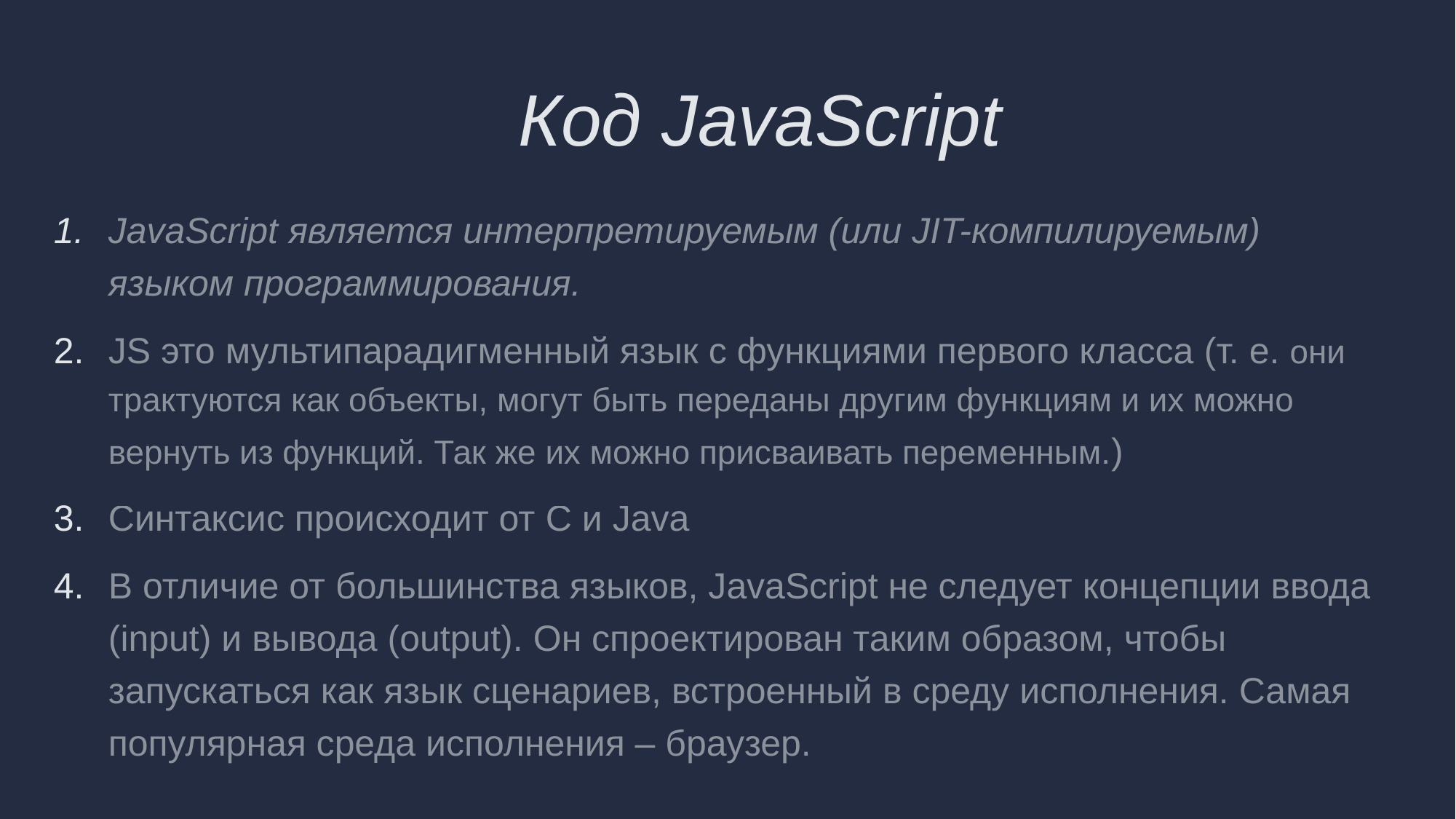

# Код JavaScript
JavaScript является интерпретируемым (или JIT-компилируемым) языком программирования.
JS это мультипарадигменный язык с функциями первого класса (т. е. они трактуются как объекты, могут быть переданы другим функциям и их можно вернуть из функций. Так же их можно присваивать переменным.)
Синтаксис происходит от C и Java
В отличие от большинства языков, JavaScript не следует концепции ввода (input) и вывода (output). Он спроектирован таким образом, чтобы запускаться как язык сценариев, встроенный в среду исполнения. Самая популярная среда исполнения – браузер.